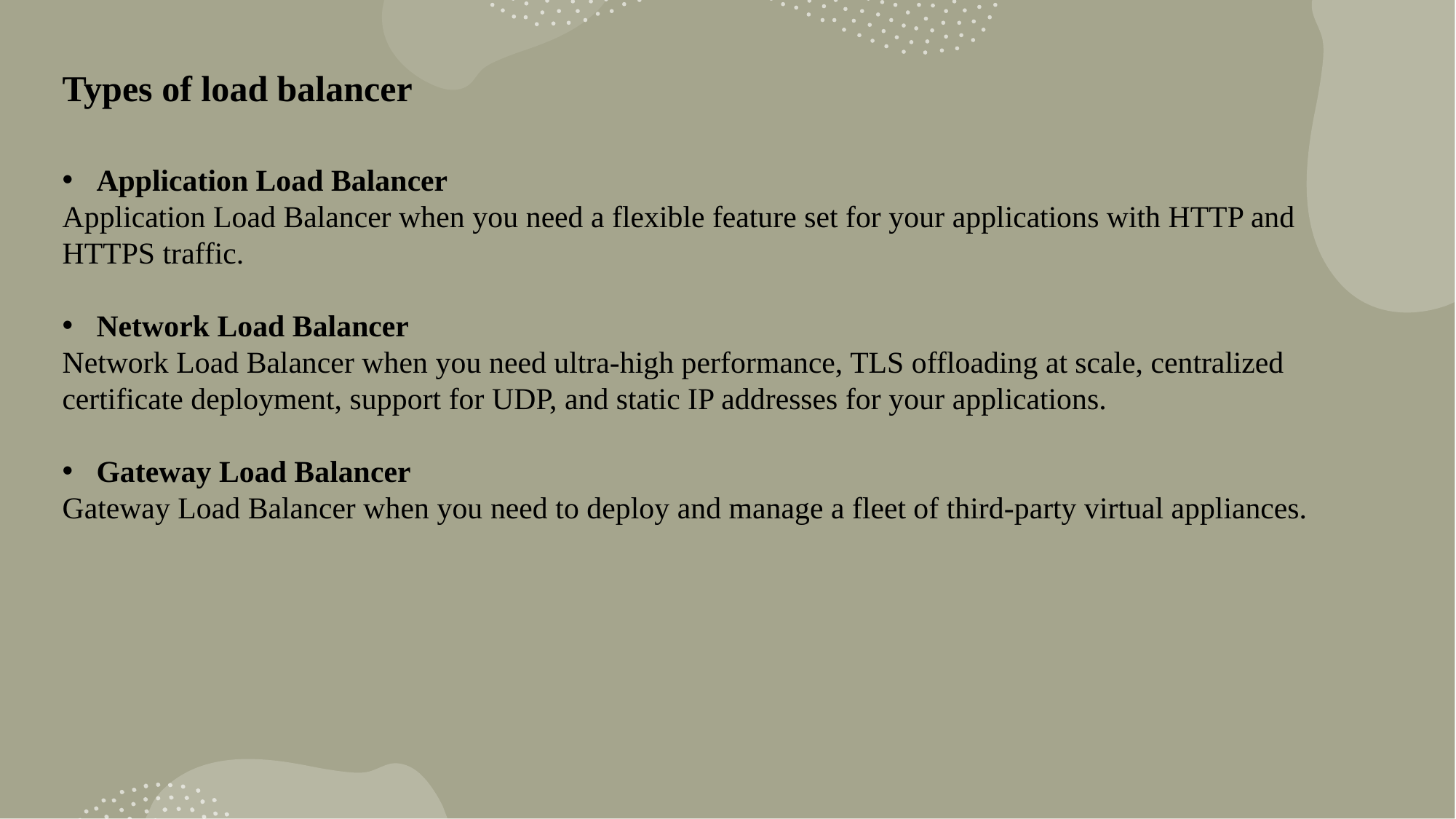

Types of load balancer
Application Load Balancer
Application Load Balancer when you need a flexible feature set for your applications with HTTP and HTTPS traffic.

Network Load Balancer
Network Load Balancer when you need ultra-high performance, TLS offloading at scale, centralized certificate deployment, support for UDP, and static IP addresses for your applications.

Gateway Load Balancer
Gateway Load Balancer when you need to deploy and manage a fleet of third-party virtual appliances.